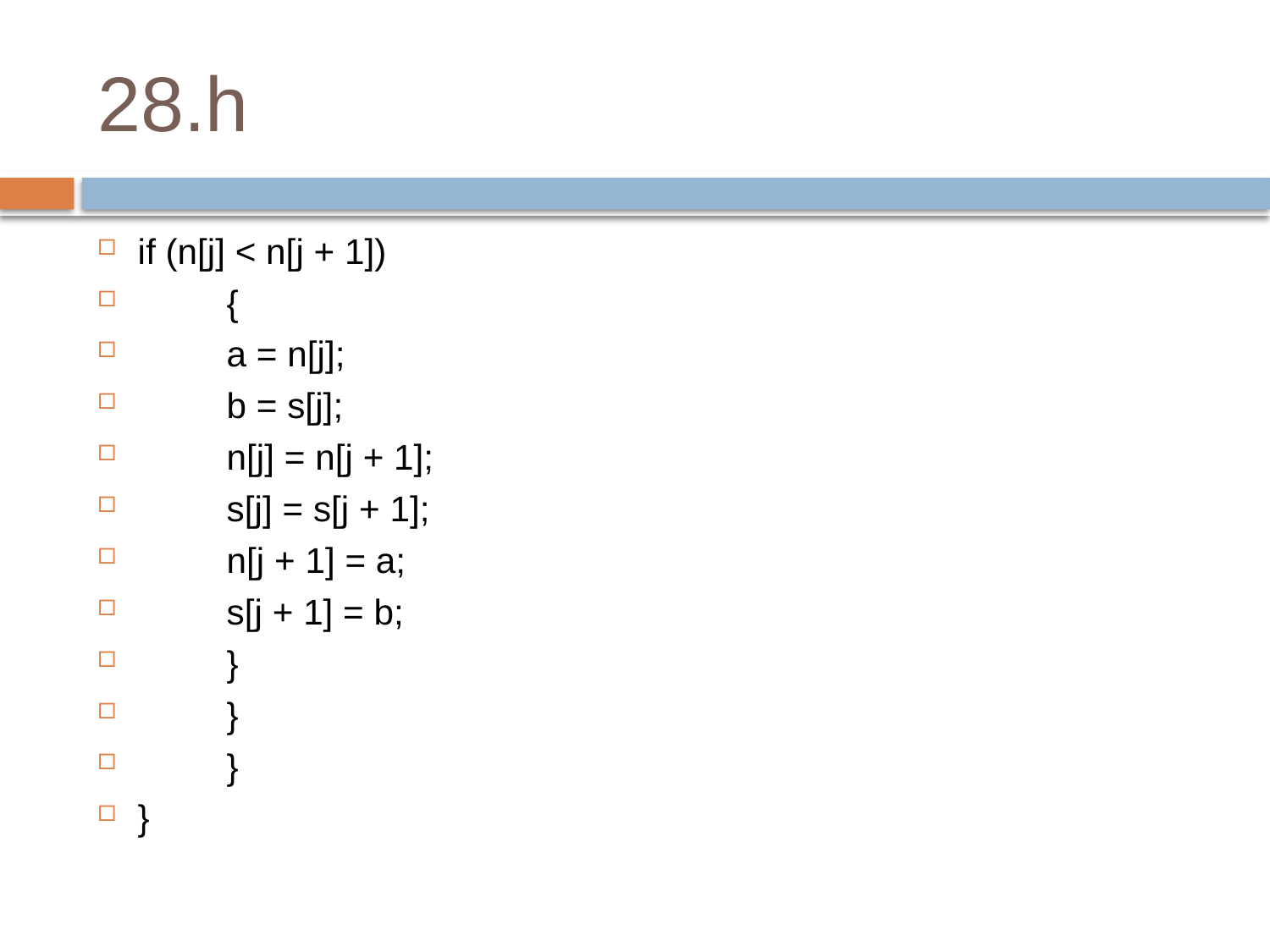

# 28.h
if (n[j] < n[j + 1])
			{
				a = n[j];
				b = s[j];
				n[j] = n[j + 1];
				s[j] = s[j + 1];
				n[j + 1] = a;
				s[j + 1] = b;
			}
		}
	}
}